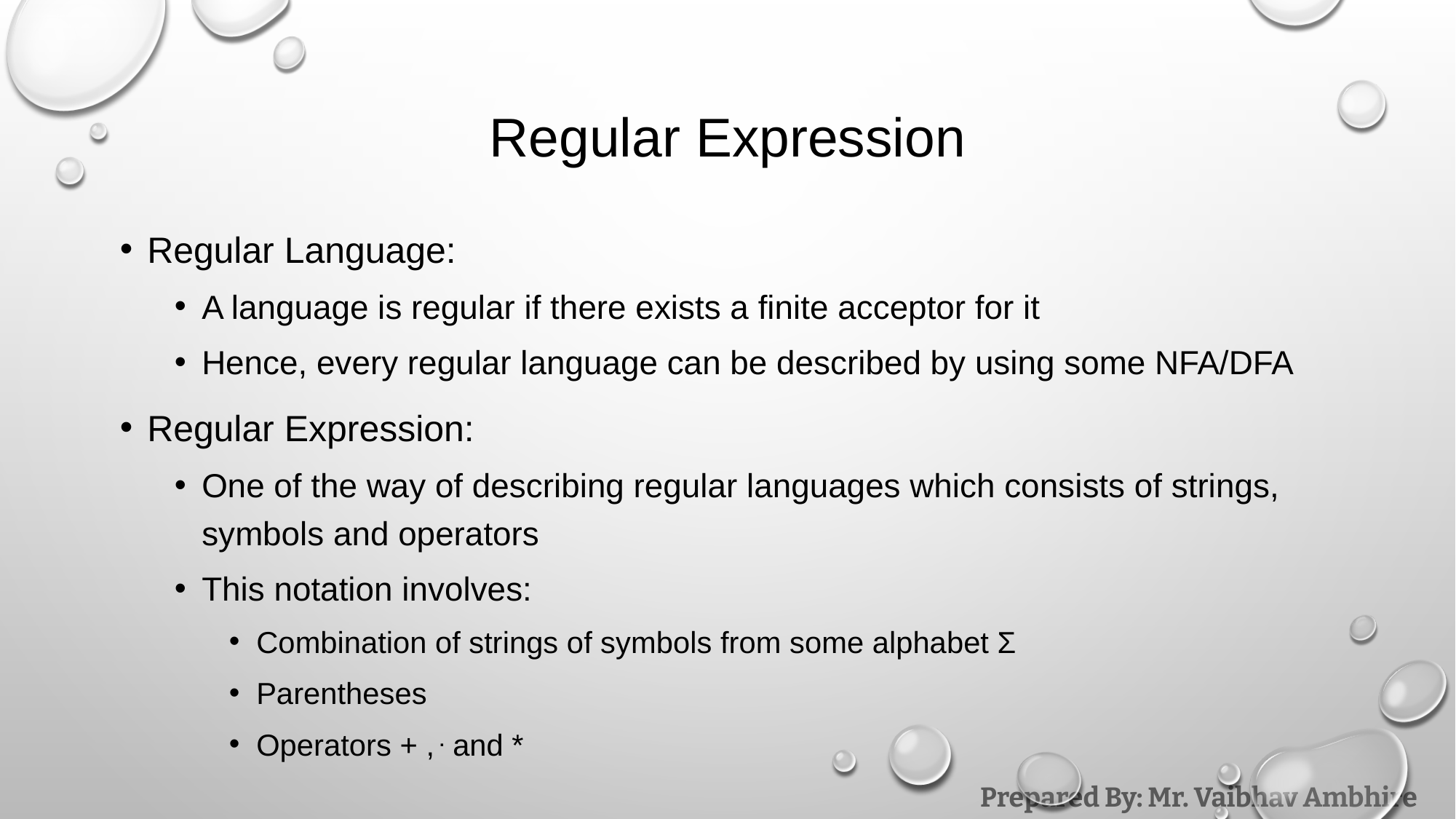

# Regular Expression
Regular Language:
A language is regular if there exists a finite acceptor for it
Hence, every regular language can be described by using some NFA/DFA
Regular Expression:
One of the way of describing regular languages which consists of strings, symbols and operators
This notation involves:
Combination of strings of symbols from some alphabet Σ
Parentheses
Operators + , . and *